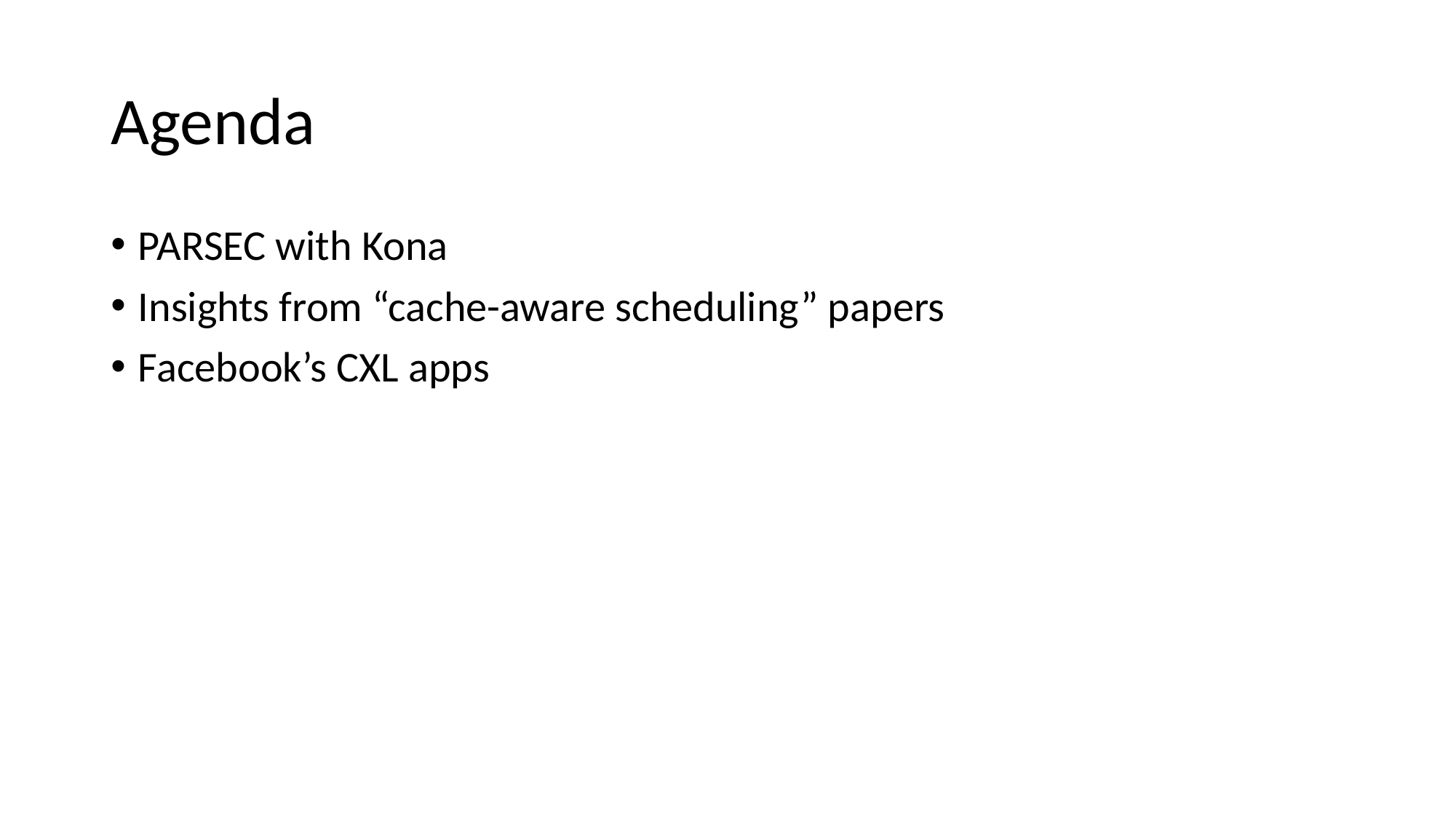

# Agenda
PARSEC with Kona
Insights from “cache-aware scheduling” papers
Facebook’s CXL apps